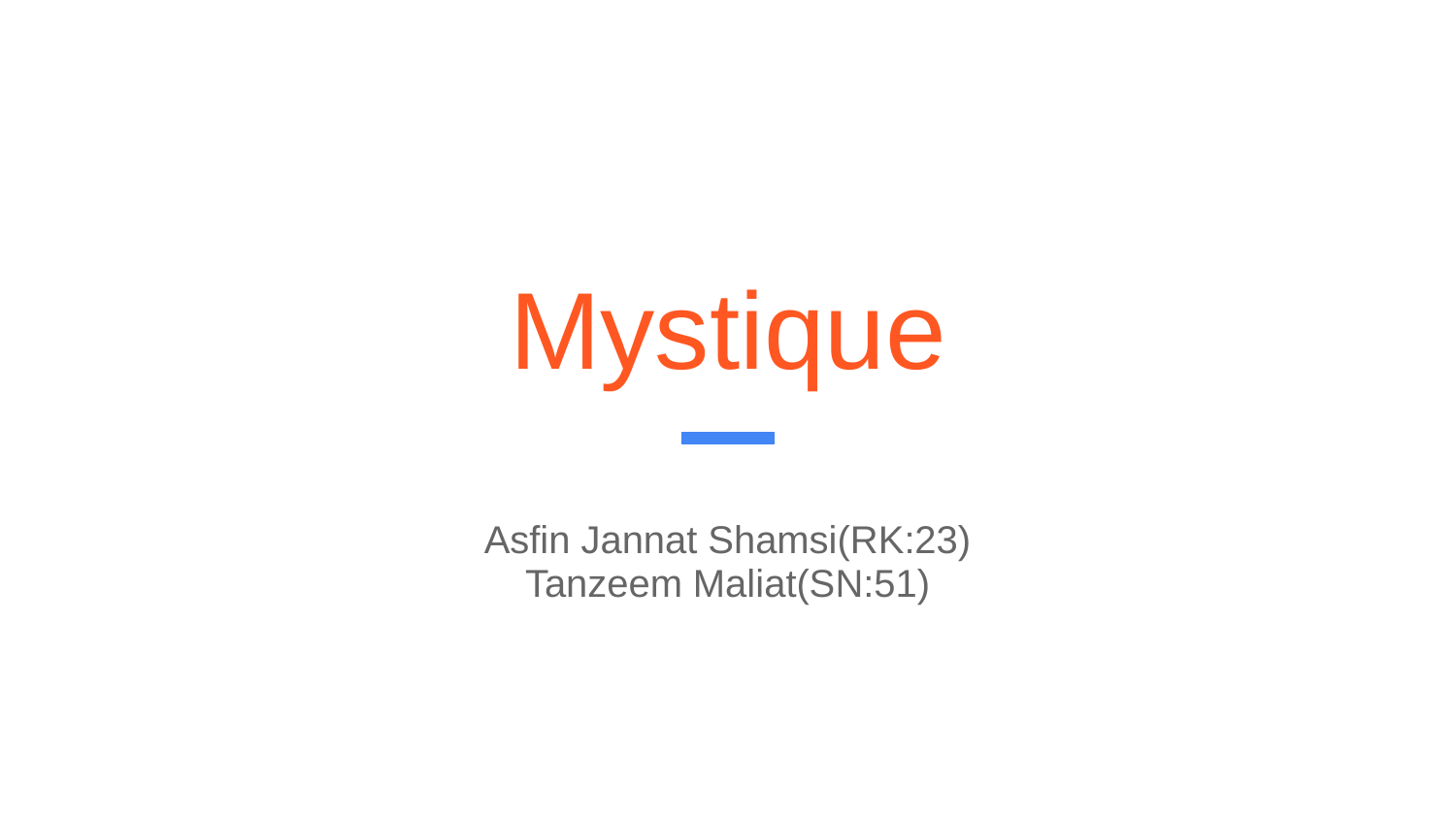

# Mystique
Asfin Jannat Shamsi(RK:23)
Tanzeem Maliat(SN:51)